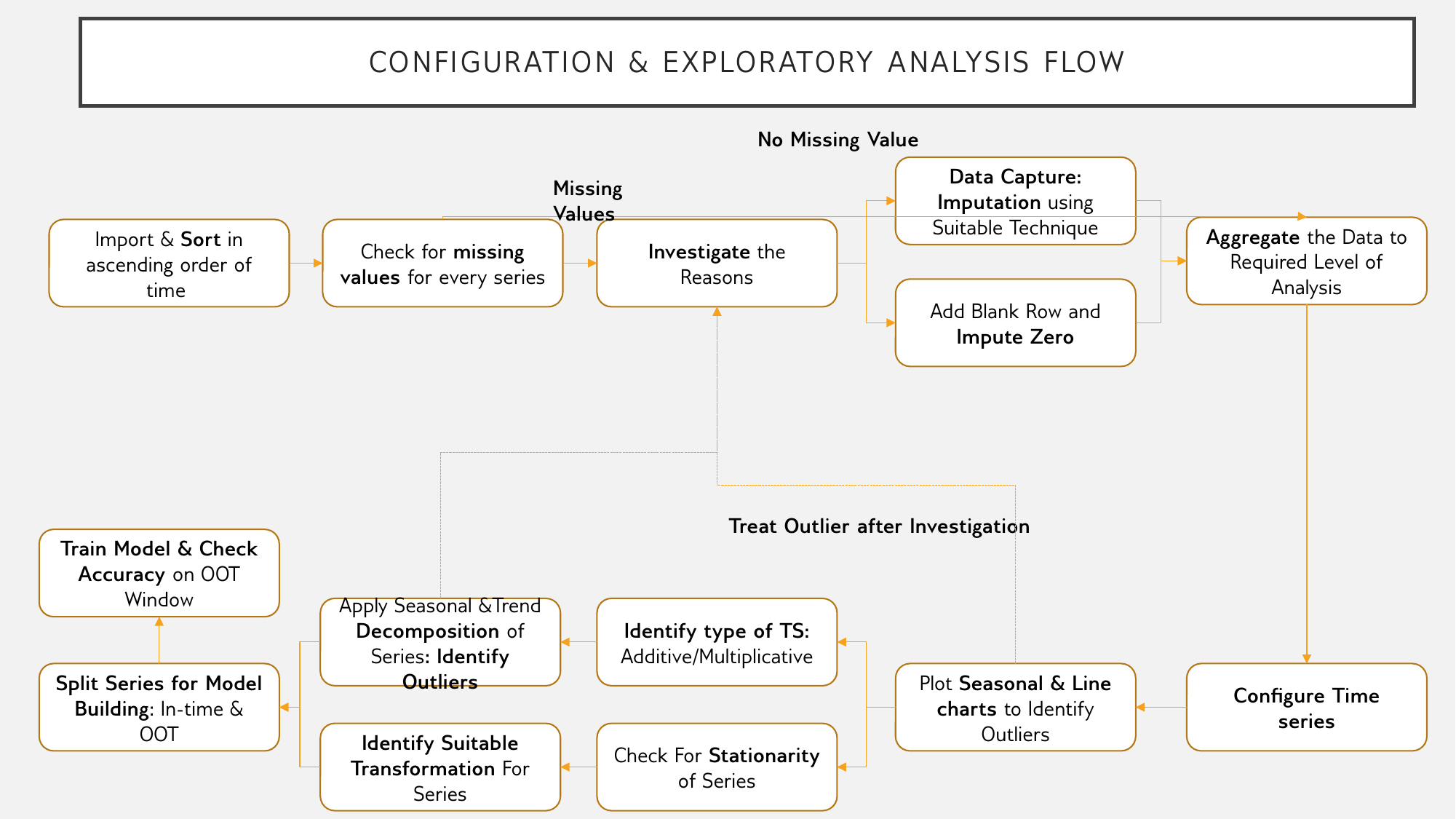

# Configuration & Exploratory Analysis Flow
No Missing Value
Data Capture:
Imputation using Suitable Technique
Missing Values
Aggregate the Data to Required Level of Analysis
Import & Sort in ascending order of time
Check for missing values for every series
Investigate the Reasons
Add Blank Row and Impute Zero
Treat Outlier after Investigation
Train Model & Check Accuracy on OOT Window
Apply Seasonal &Trend Decomposition of Series: Identify Outliers
Identify type of TS: Additive/Multiplicative
Split Series for Model Building: In-time & OOT
Plot Seasonal & Line charts to Identify Outliers
Configure Time series
Identify Suitable Transformation For Series
Check For Stationarity of Series